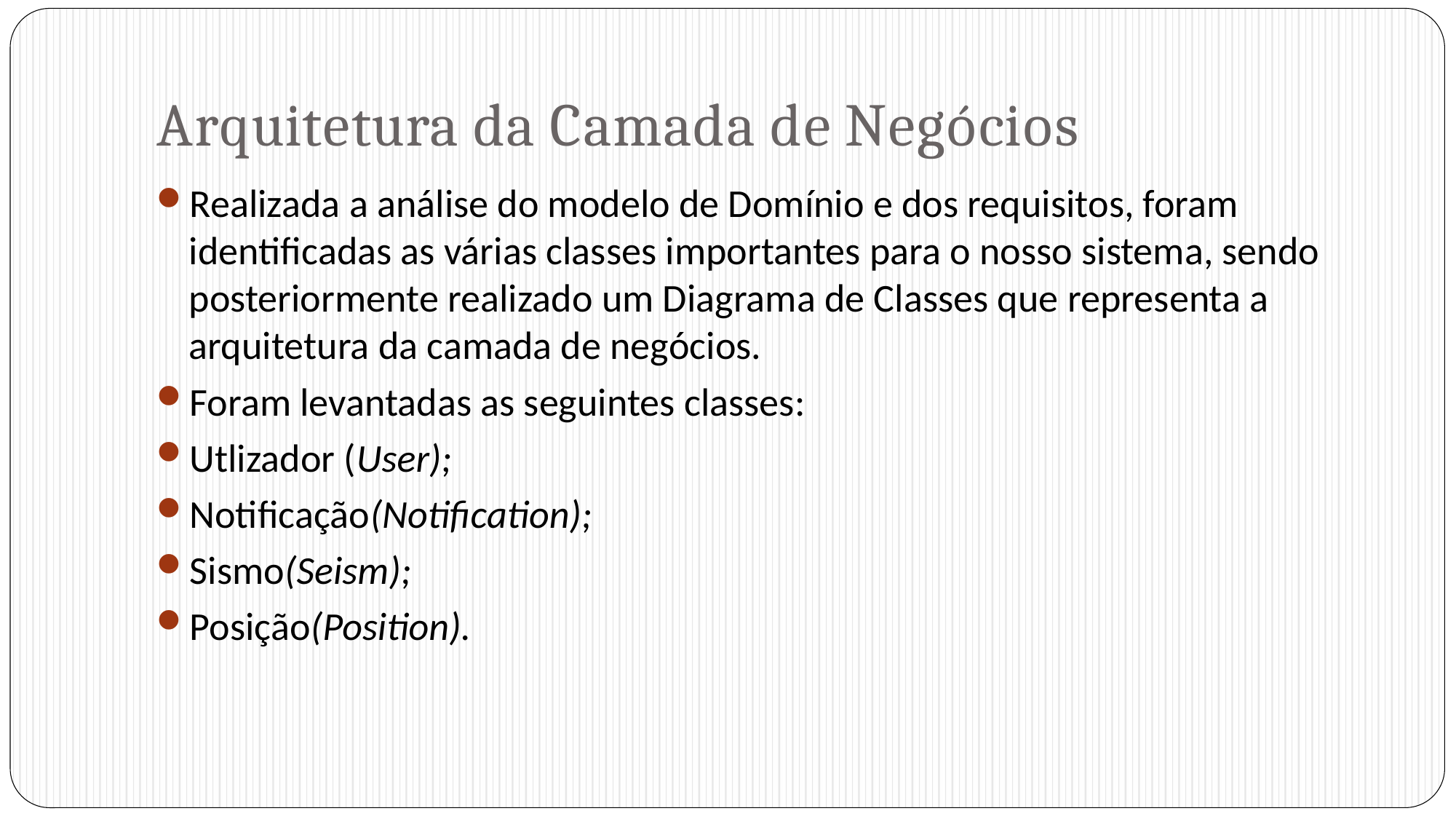

# Arquitetura da Camada de Negócios
Realizada a análise do modelo de Domínio e dos requisitos, foram identificadas as várias classes importantes para o nosso sistema, sendo posteriormente realizado um Diagrama de Classes que representa a arquitetura da camada de negócios.
Foram levantadas as seguintes classes:
Utlizador (User);
Notificação(Notification);
Sismo(Seism);
Posição(Position).